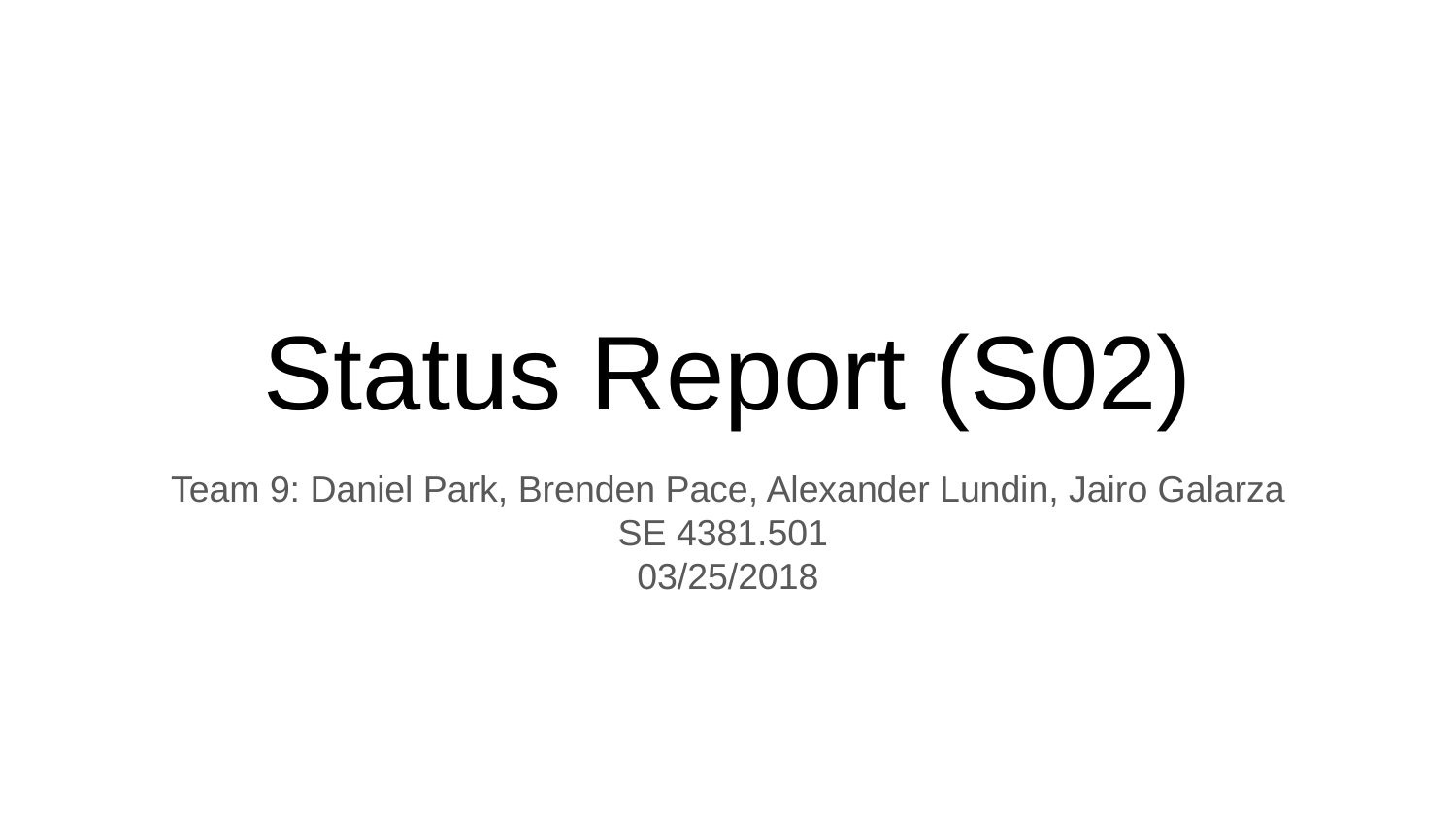

# Status Report (S02)
Team 9: Daniel Park, Brenden Pace, Alexander Lundin, Jairo Galarza
SE 4381.501
03/25/2018